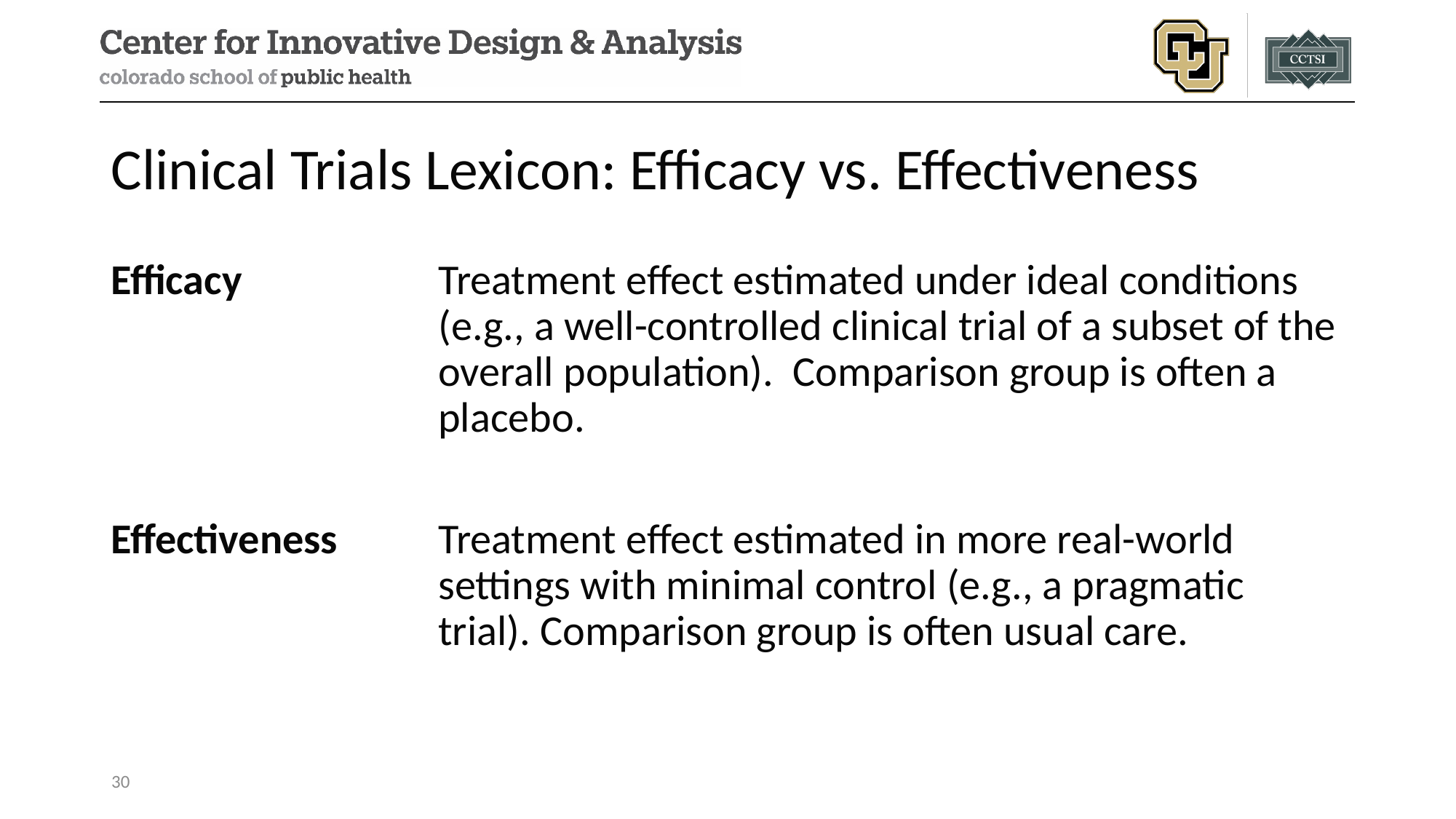

# Clinical Trials Lexicon: Efficacy vs. Effectiveness
Efficacy	Treatment effect estimated under ideal conditions (e.g., a well-controlled clinical trial of a subset of the overall population).  Comparison group is often a placebo.

Effectiveness	Treatment effect estimated in more real-world settings with minimal control (e.g., a pragmatic trial). Comparison group is often usual care.
30